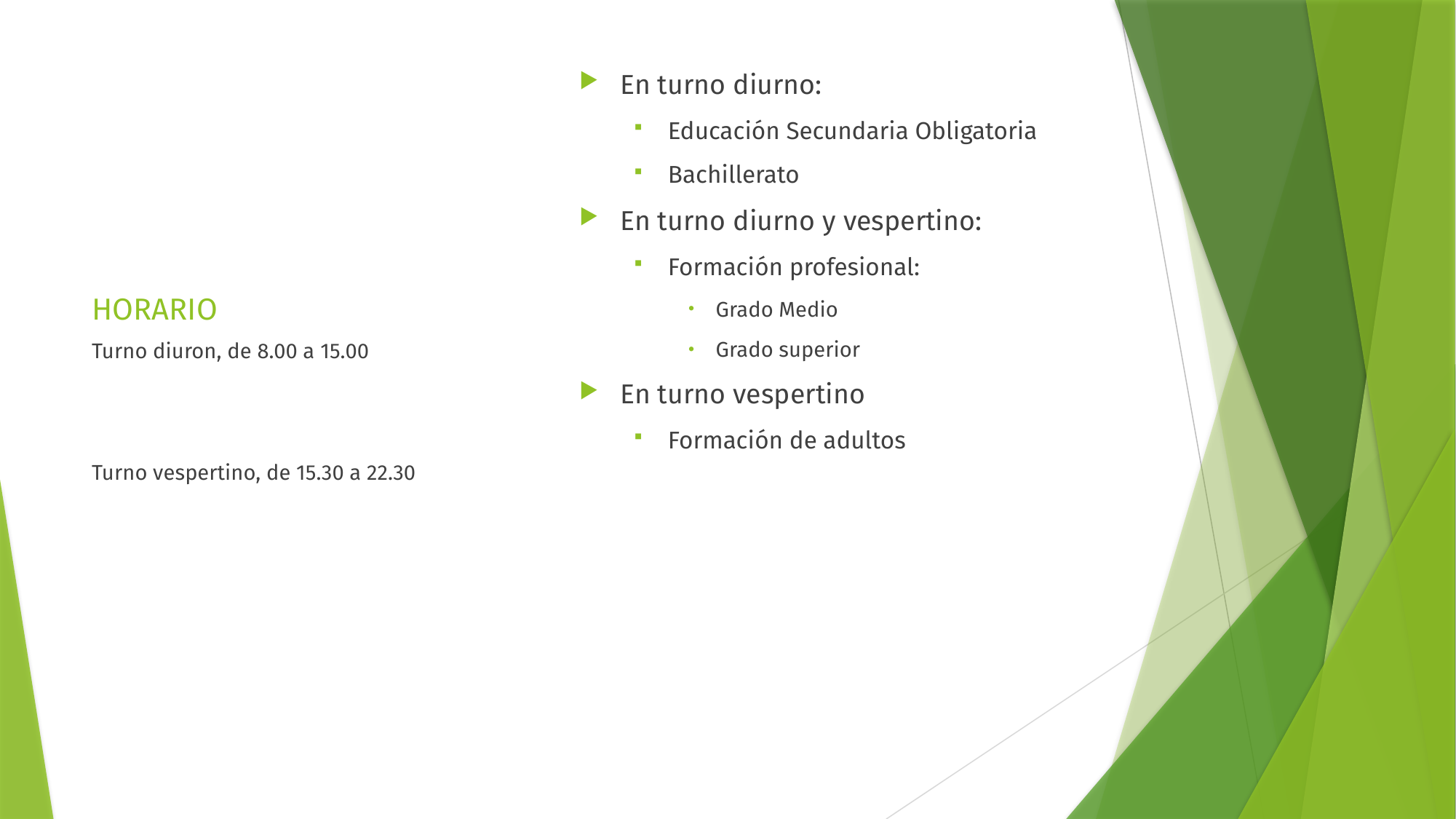

En turno diurno:
Educación Secundaria Obligatoria
Bachillerato
En turno diurno y vespertino:
Formación profesional:
Grado Medio
Grado superior
En turno vespertino
Formación de adultos
# HORARIO
Turno diuron, de 8.00 a 15.00

Turno vespertino, de 15.30 a 22.30